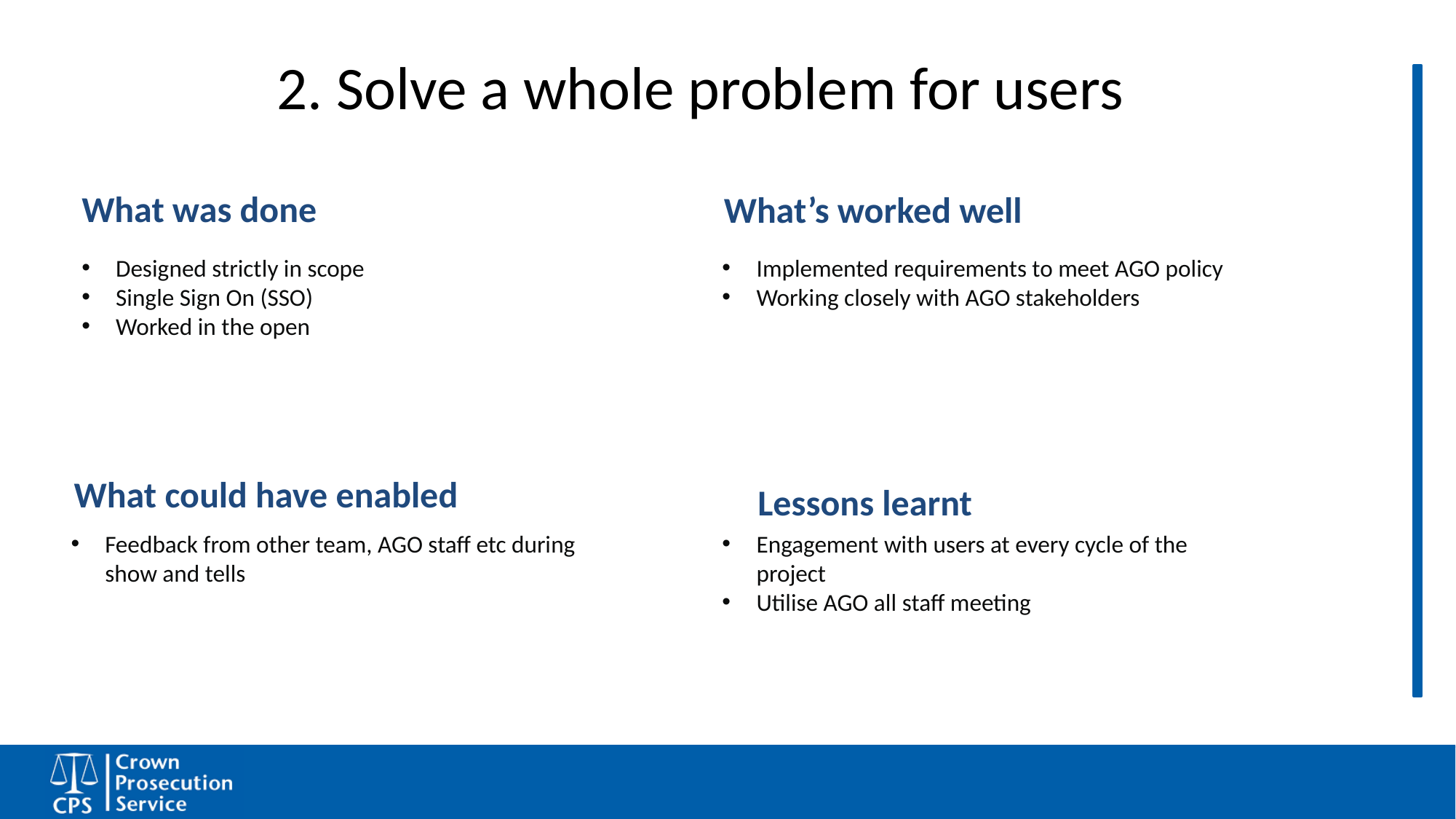

# 2. Solve a whole problem for users
What was done
What’s worked well

Designed strictly in scope
Single Sign On (SSO)
Worked in the open

Implemented requirements to meet AGO policy
Working closely with AGO stakeholders
What could have enabled
Lessons learnt

Feedback from other team, AGO staff etc during show and tells

Engagement with users at every cycle of the project
Utilise AGO all staff meeting